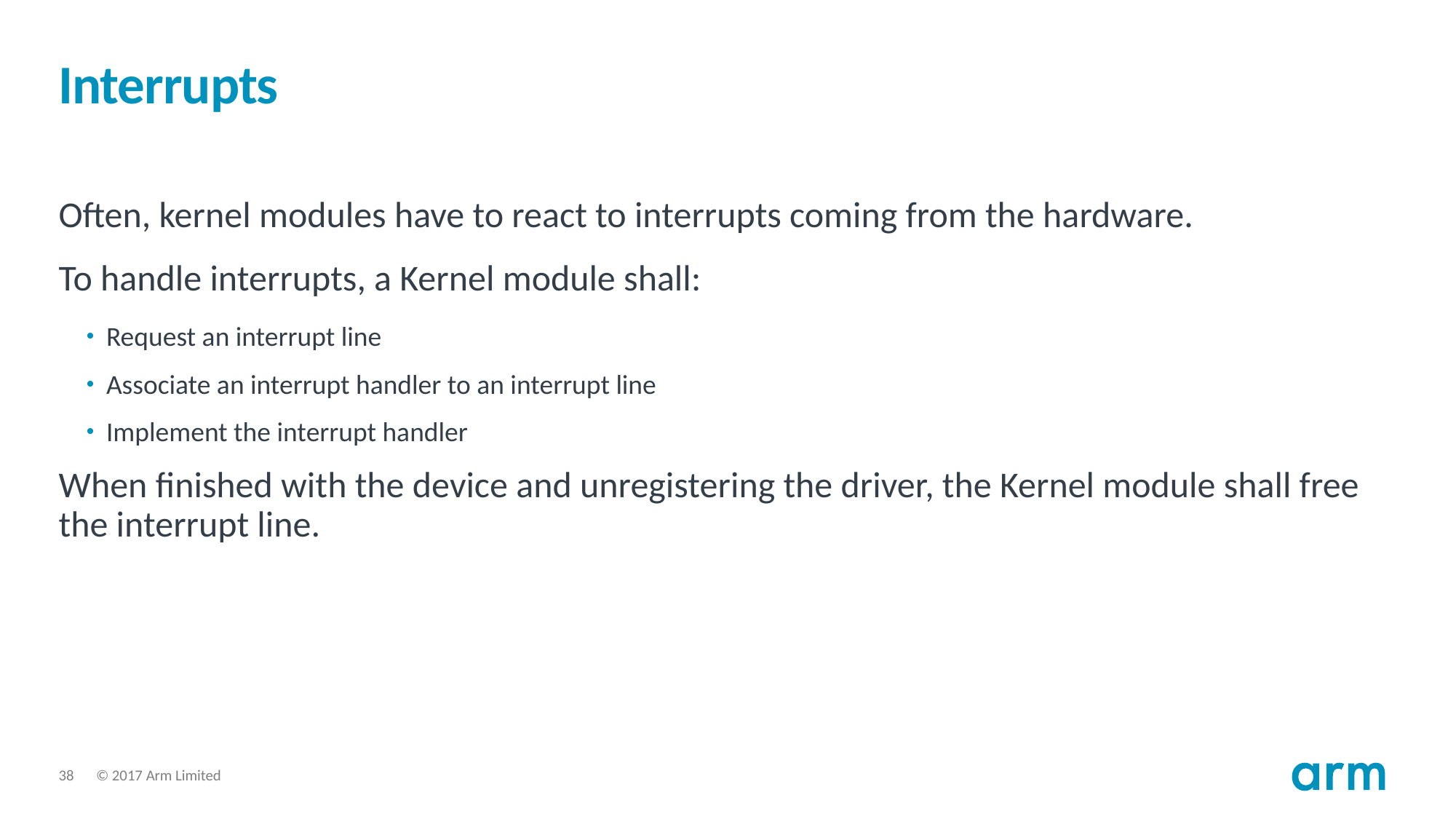

# Interrupts
Often, kernel modules have to react to interrupts coming from the hardware.
To handle interrupts, a Kernel module shall:
Request an interrupt line
Associate an interrupt handler to an interrupt line
Implement the interrupt handler
When finished with the device and unregistering the driver, the Kernel module shall free the interrupt line.